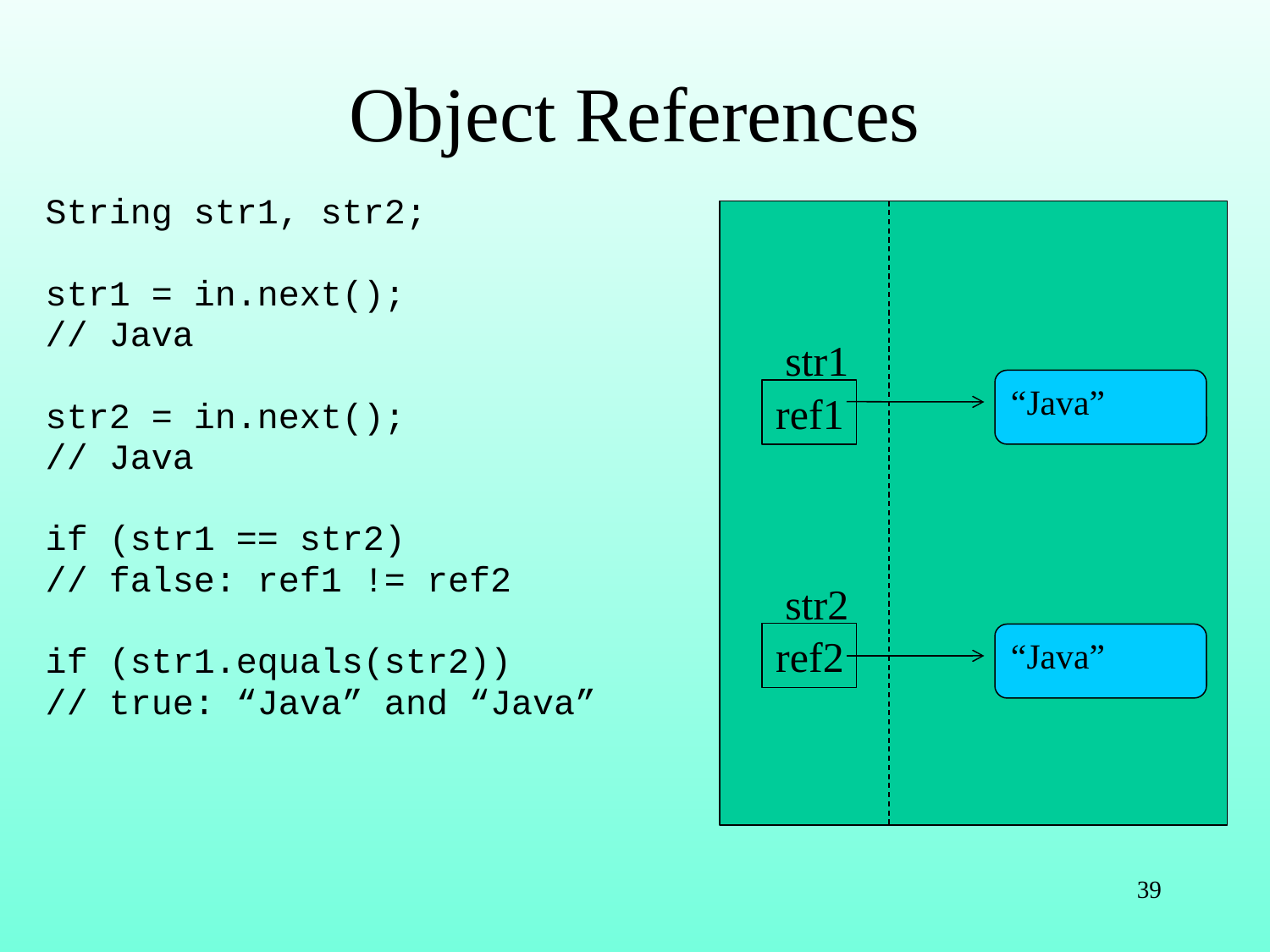

# Object References
String str1, str2;

str1 = in.next();
// Java

str2 = in.next();
// Java

if (str1 == str2)
// false: ref1 != ref2

if (str1.equals(str2))
// true: “Java” and “Java”

str1

“Java”
ref1
str2

ref2
“Java”
39